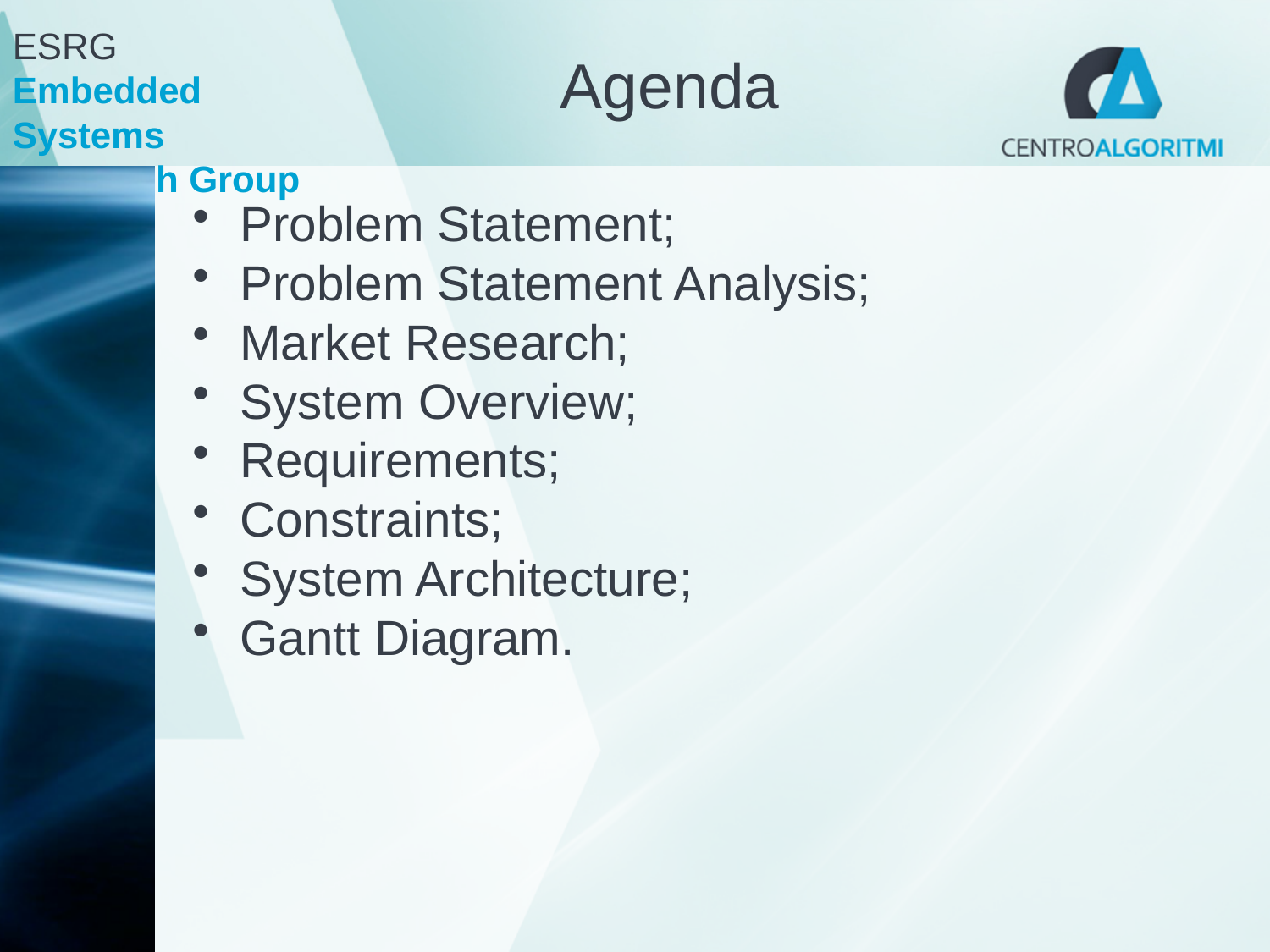

# Agenda
Problem Statement;
Problem Statement Analysis;
Market Research;
System Overview;
Requirements;
Constraints;
System Architecture;
Gantt Diagram.